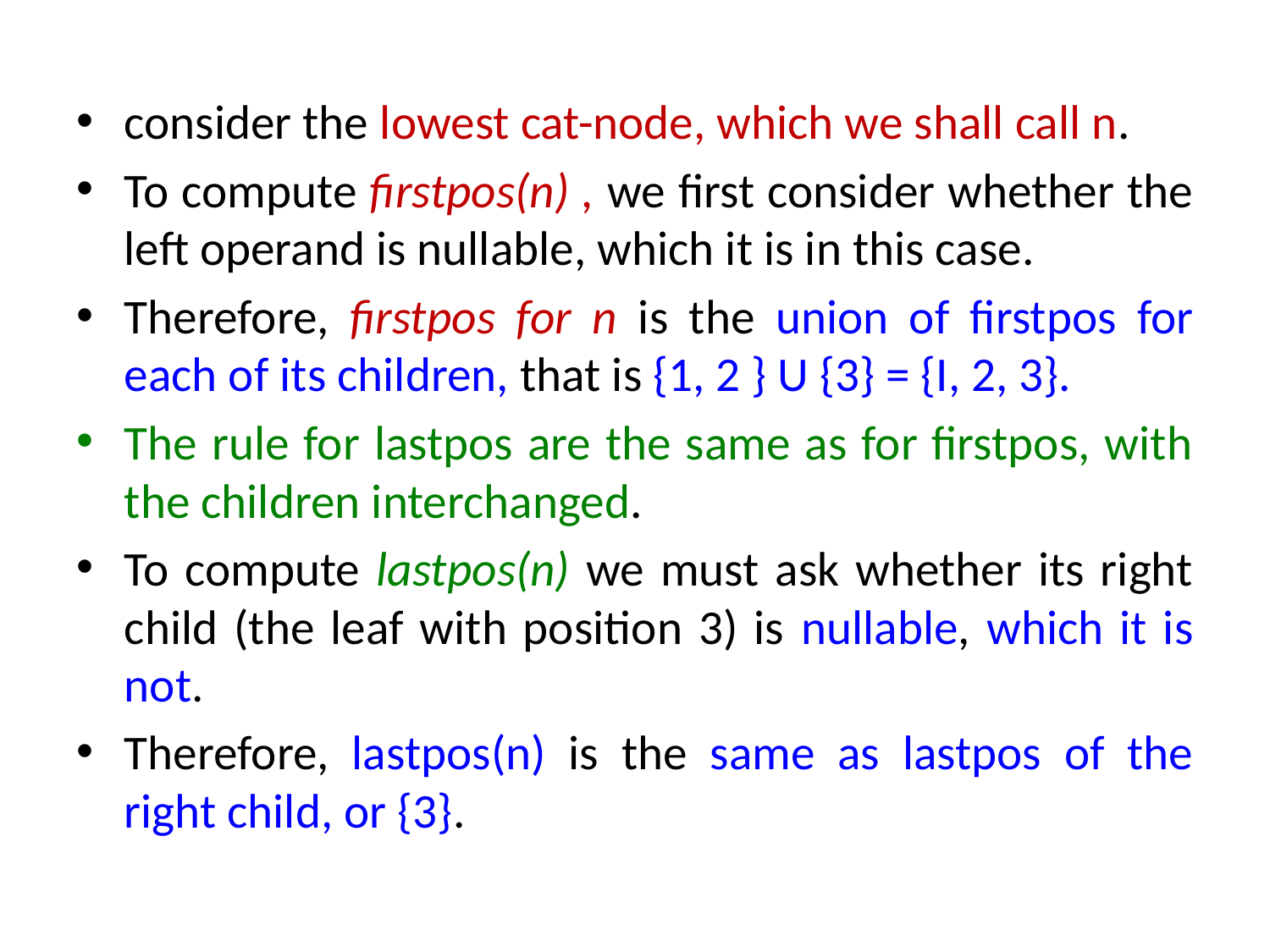

consider the lowest cat-node, which we shall call n.
To compute firstpos(n) , we first consider whether the left operand is nullable, which it is in this case.
Therefore, firstpos for n is the union of firstpos for each of its children, that is {1, 2 } U {3} = {I, 2, 3}.
The rule for lastpos are the same as for firstpos, with the children interchanged.
To compute lastpos(n) we must ask whether its right child (the leaf with position 3) is nullable, which it is not.
Therefore, lastpos(n) is the same as lastpos of the right child, or {3}.